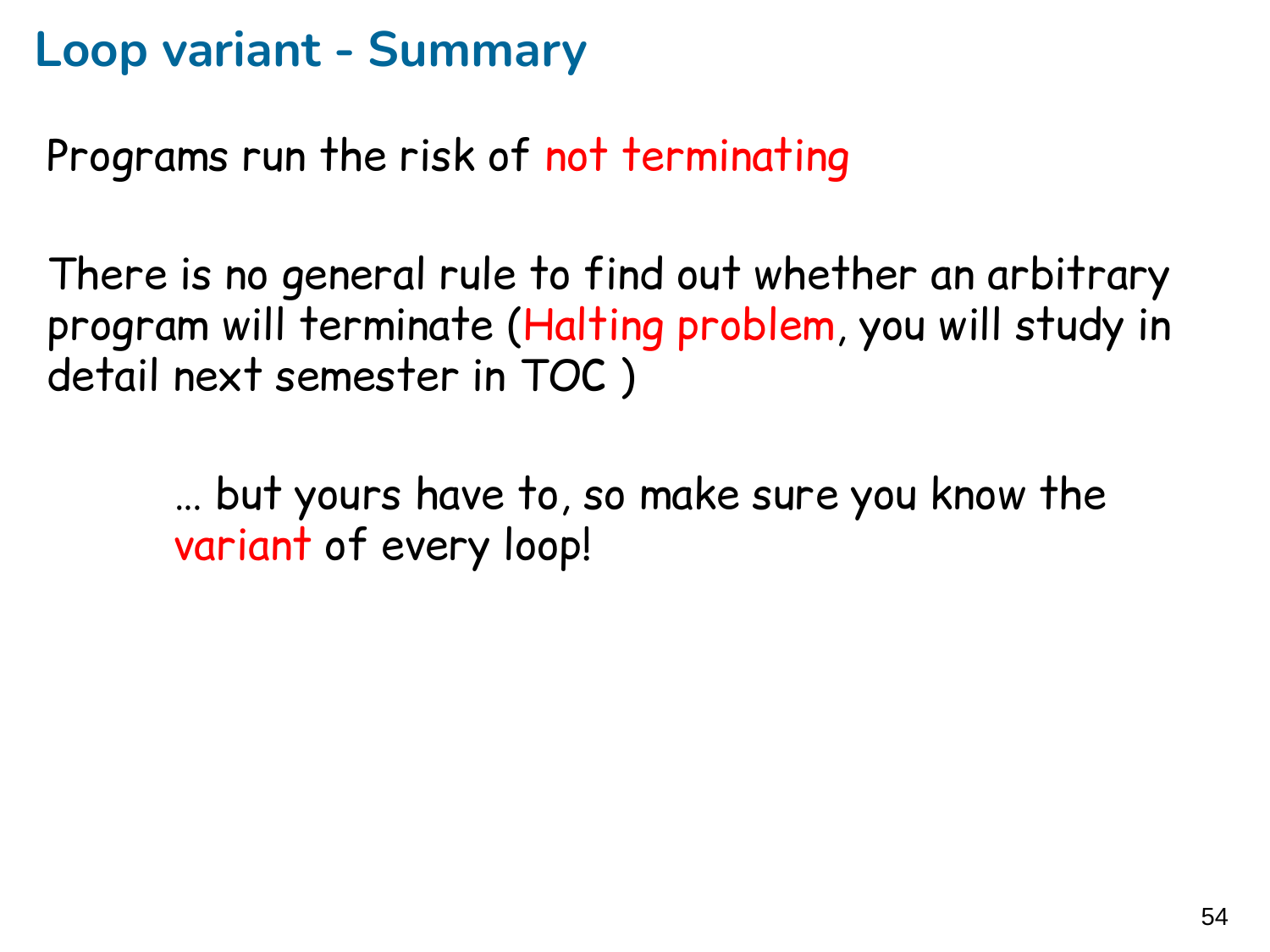

# Loop variant - Summary
Programs run the risk of not terminating

There is no general rule to find out whether an arbitrary program will terminate (Halting problem, you will study in detail next semester in TOC )

	… but yours have to, so make sure you know the
	variant of every loop!
54